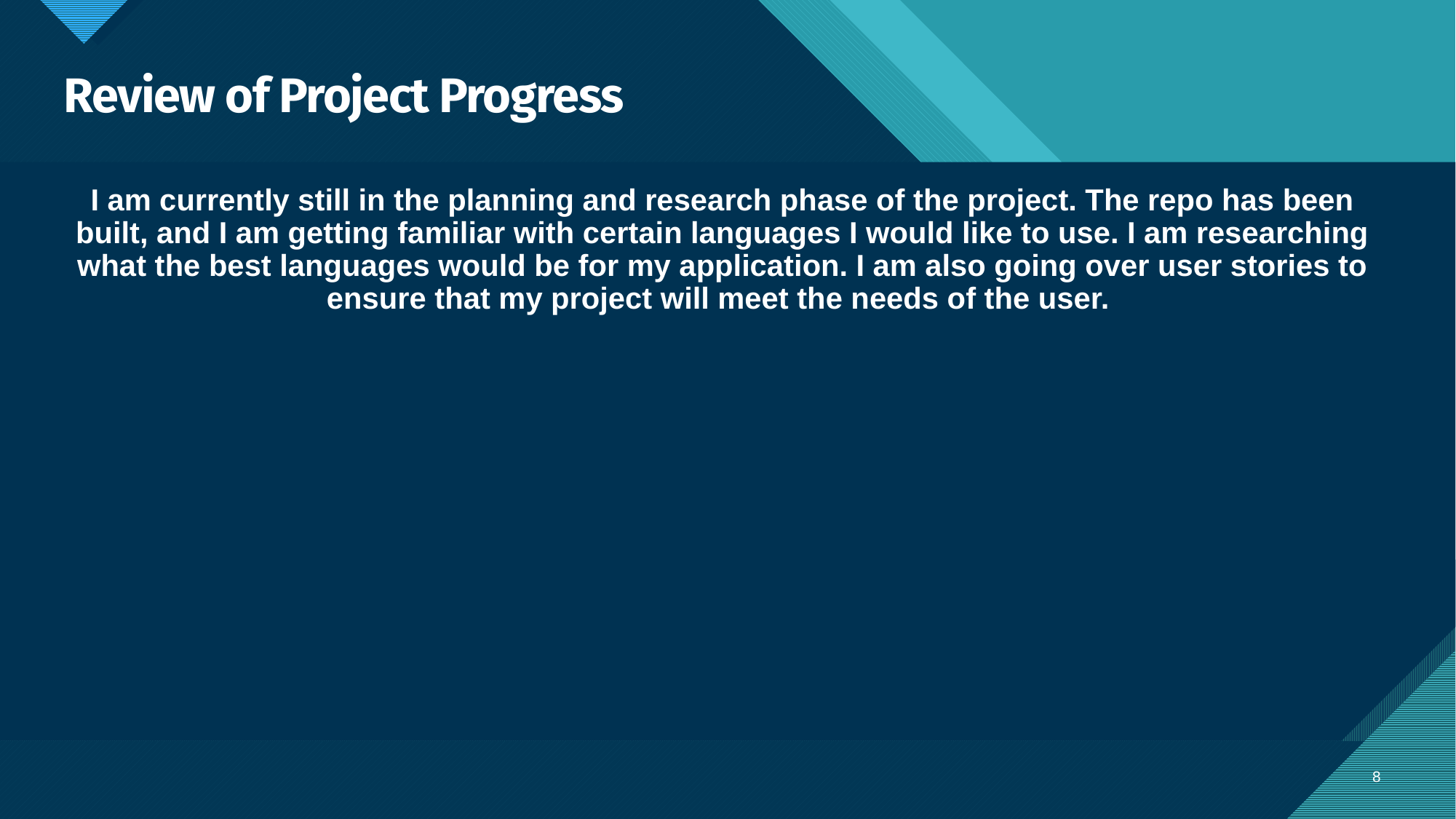

# Review of Project Progress
I am currently still in the planning and research phase of the project. The repo has been built, and I am getting familiar with certain languages I would like to use. I am researching what the best languages would be for my application. I am also going over user stories to ensure that my project will meet the needs of the user.
8